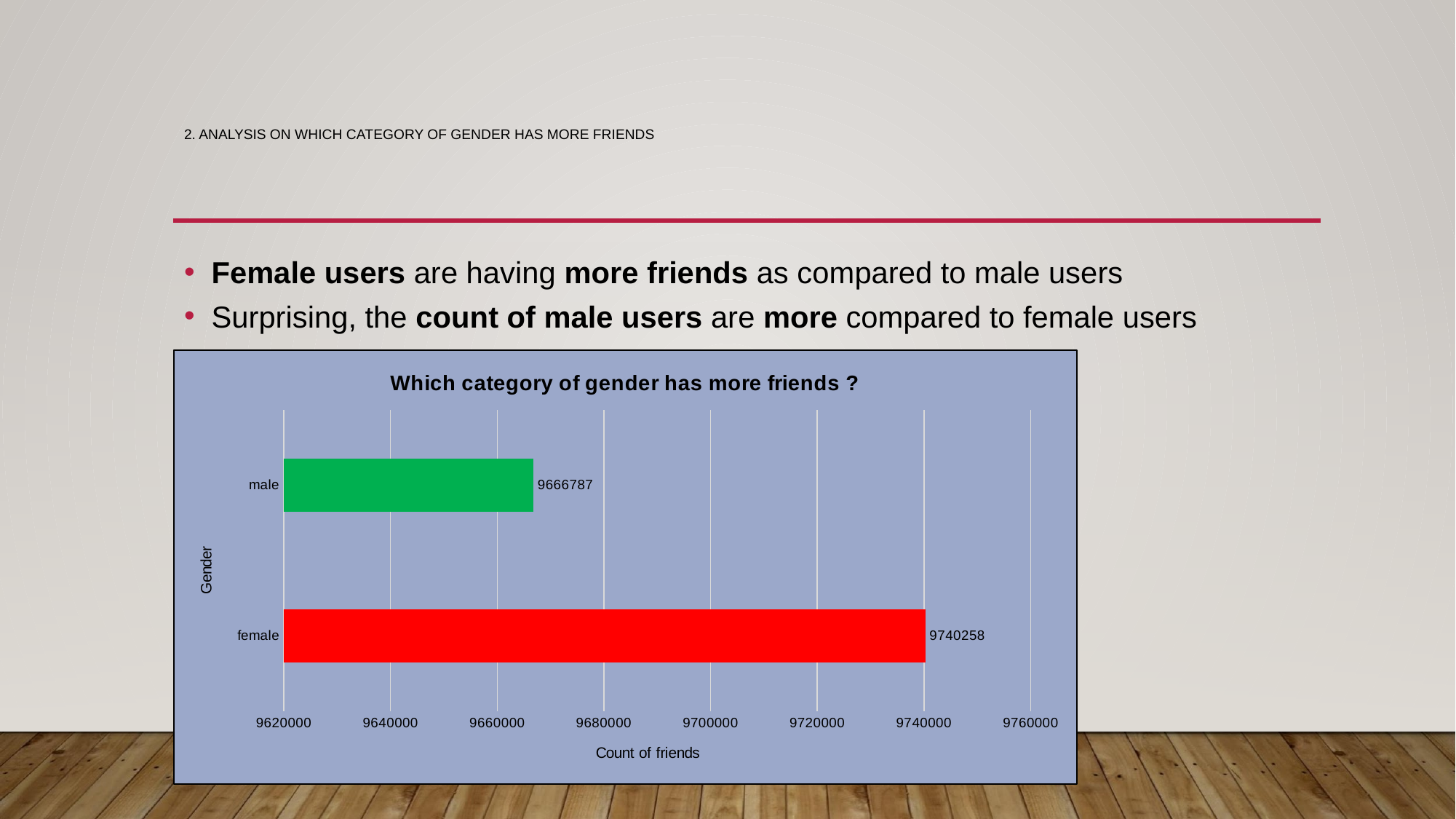

# 2. ANALYSIS ON WHICH CATEGORY OF GENDER HAS MORE FRIENDS
Female users are having more friends as compared to male users
Surprising, the count of male users are more compared to female users

### Chart: Which category of gender has more friends ?

| Category | Total |
|---|---|
| female | 9740258.0 |
| male | 9666787.0 |